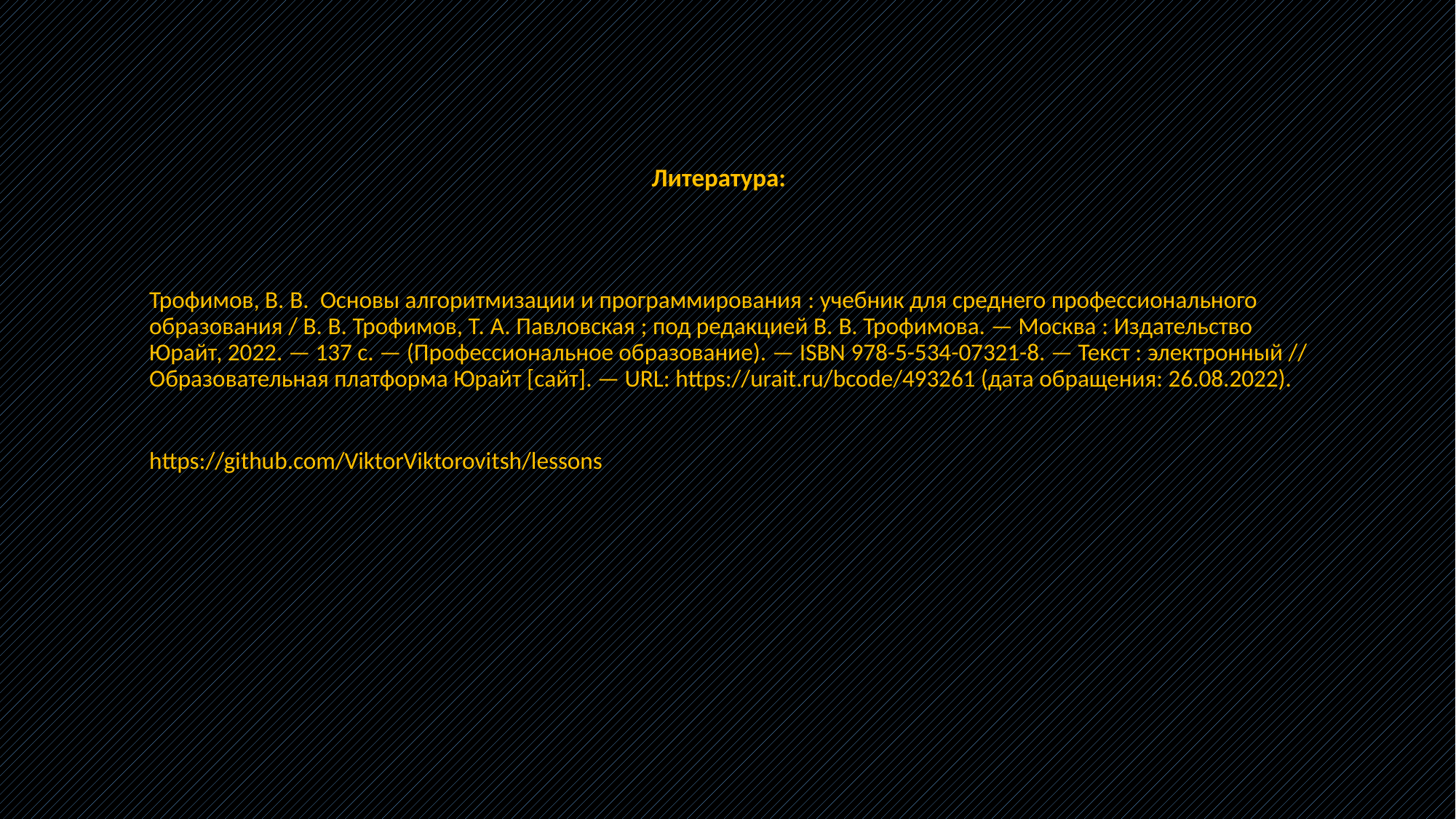

# Литература:
Трофимов, В. В.  Основы алгоритмизации и программирования : учебник для среднего профессионального образования / В. В. Трофимов, Т. А. Павловская ; под редакцией В. В. Трофимова. — Москва : Издательство Юрайт, 2022. — 137 с. — (Профессиональное образование). — ISBN 978-5-534-07321-8. — Текст : электронный // Образовательная платформа Юрайт [сайт]. — URL: https://urait.ru/bcode/493261 (дата обращения: 26.08.2022).

https://github.com/ViktorViktorovitsh/lessons